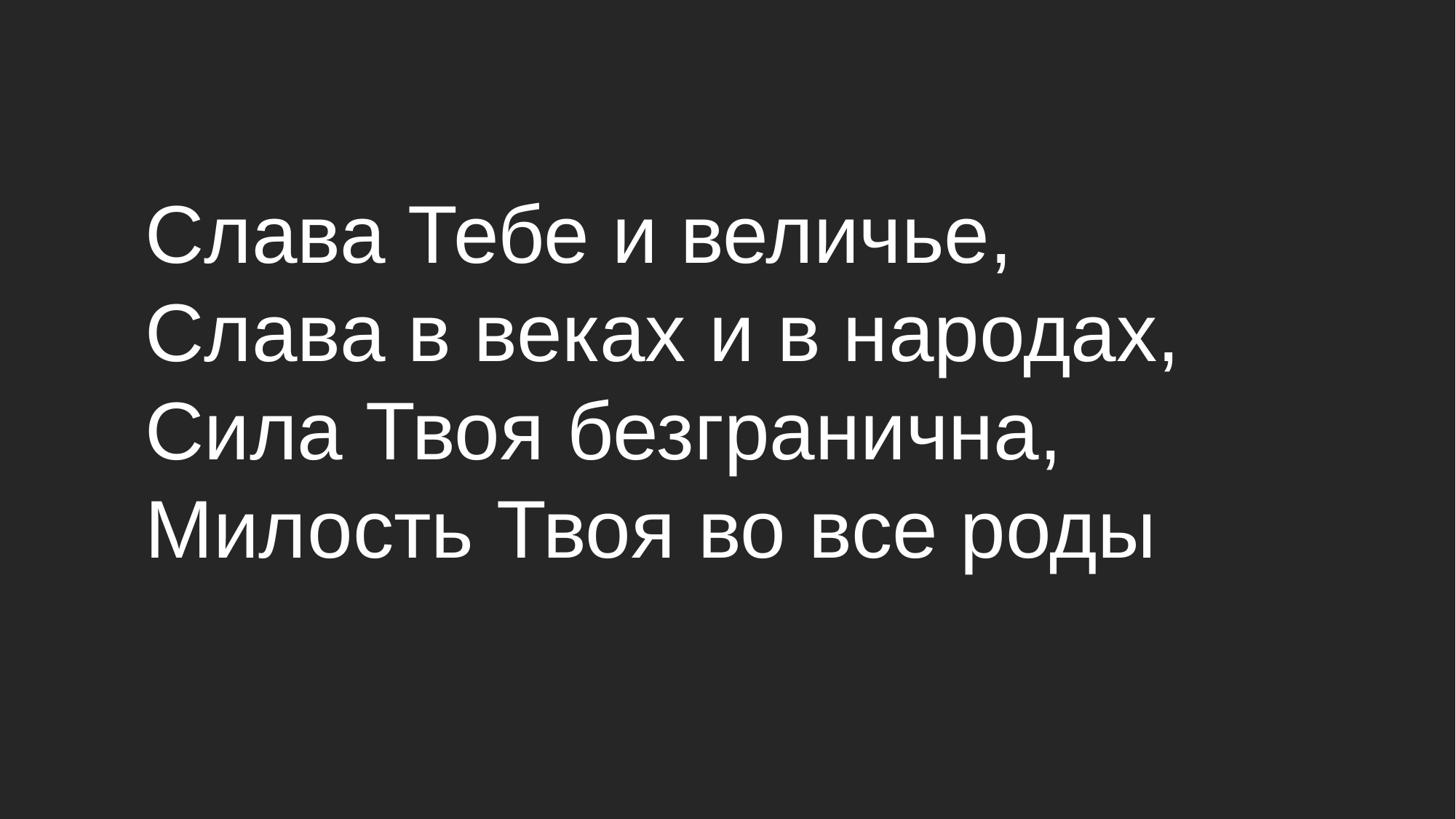

Слава Тебе и величье,
Слава в веках и в народах,
Сила Твоя безгранична,
Милость Твоя во все роды